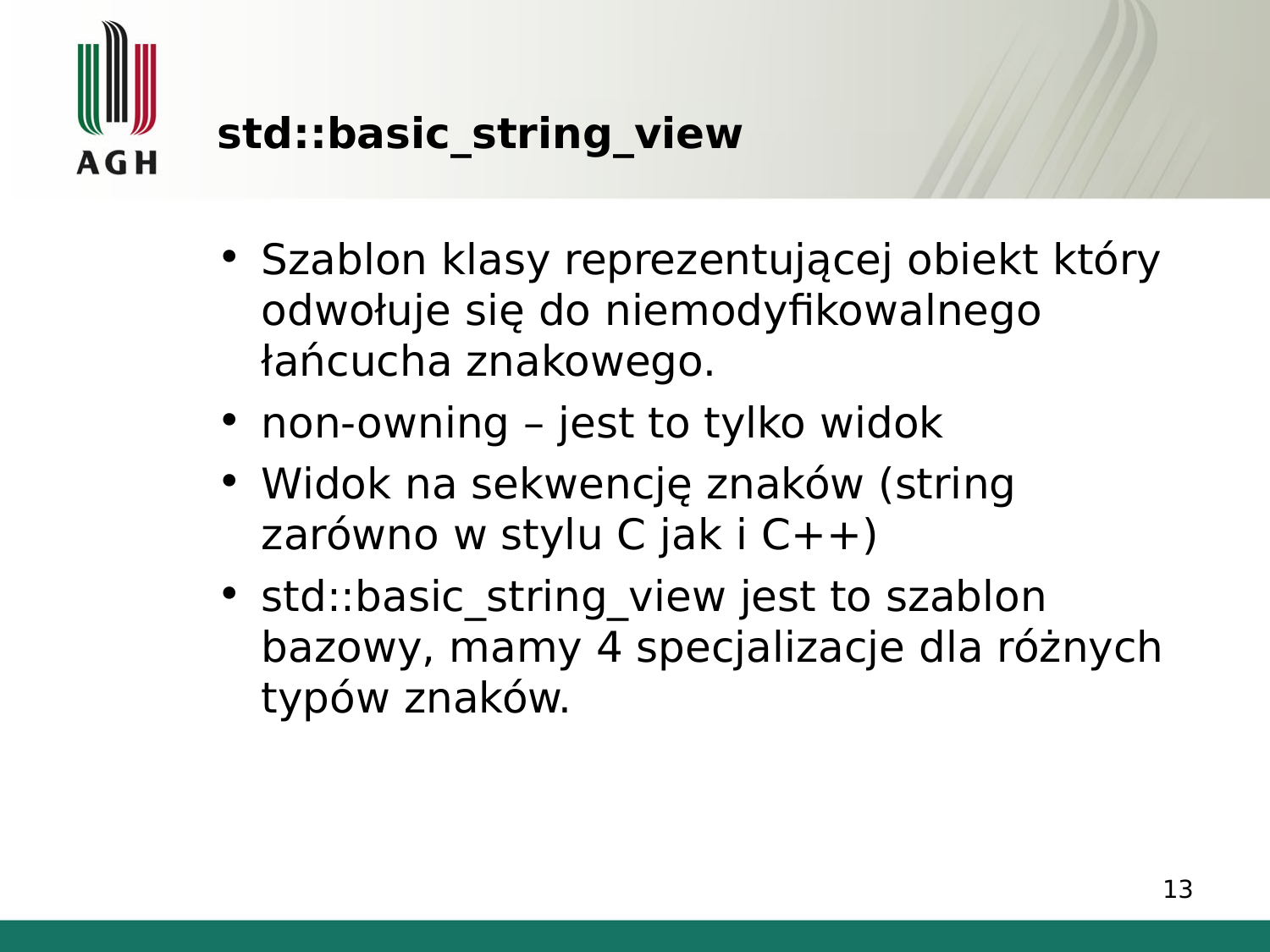

std::basic_string_view
Szablon klasy reprezentującej obiekt który odwołuje się do niemodyfikowalnego łańcucha znakowego.
non-owning – jest to tylko widok
Widok na sekwencję znaków (string zarówno w stylu C jak i C++)
std::basic_string_view jest to szablon bazowy, mamy 4 specjalizacje dla różnych typów znaków.

13